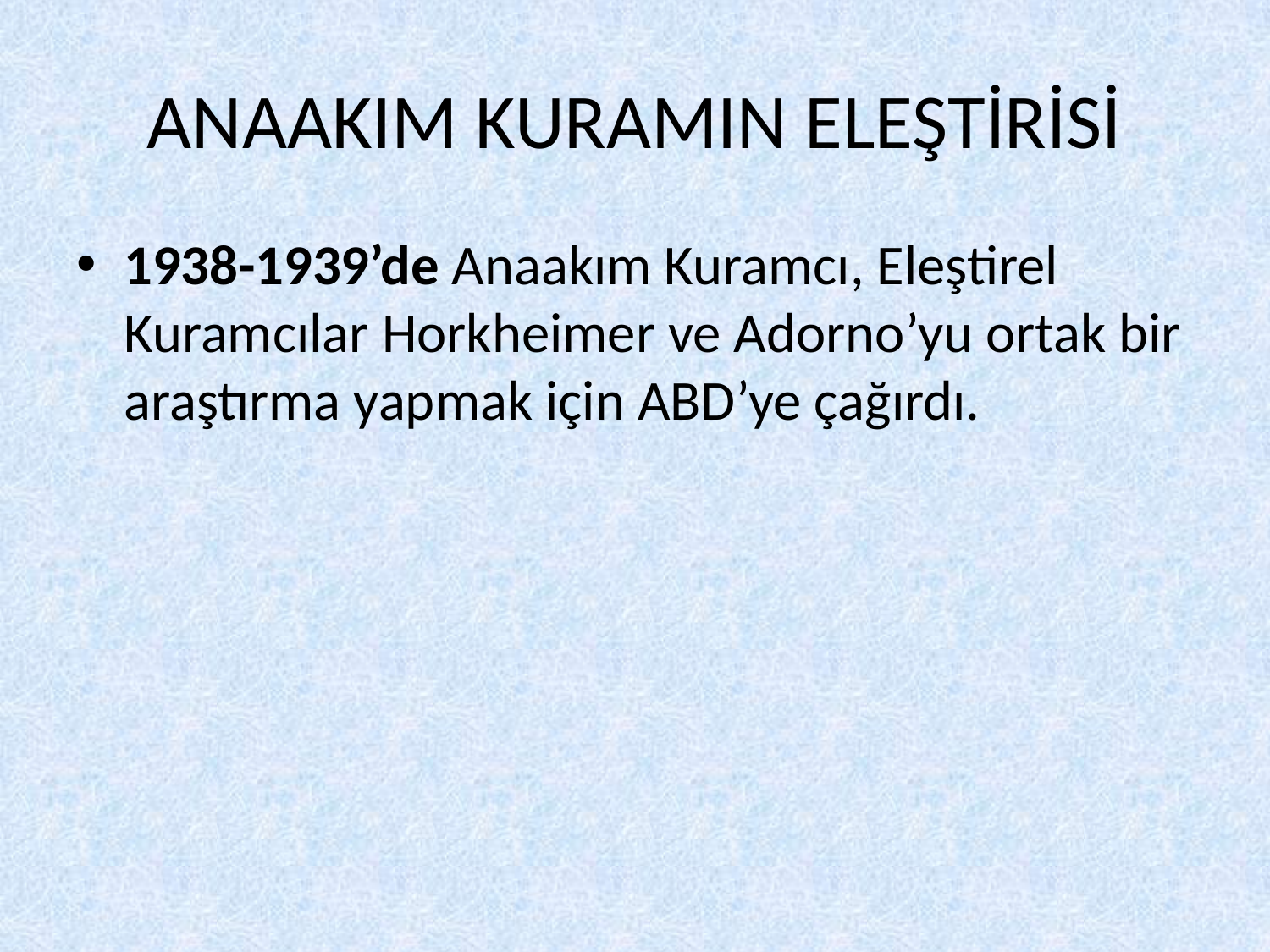

# ANAAKIM KURAMIN ELEŞTİRİSİ
1938-1939’de Anaakım Kuramcı, Eleştirel Kuramcılar Horkheimer ve Adorno’yu ortak bir araştırma yapmak için ABD’ye çağırdı.